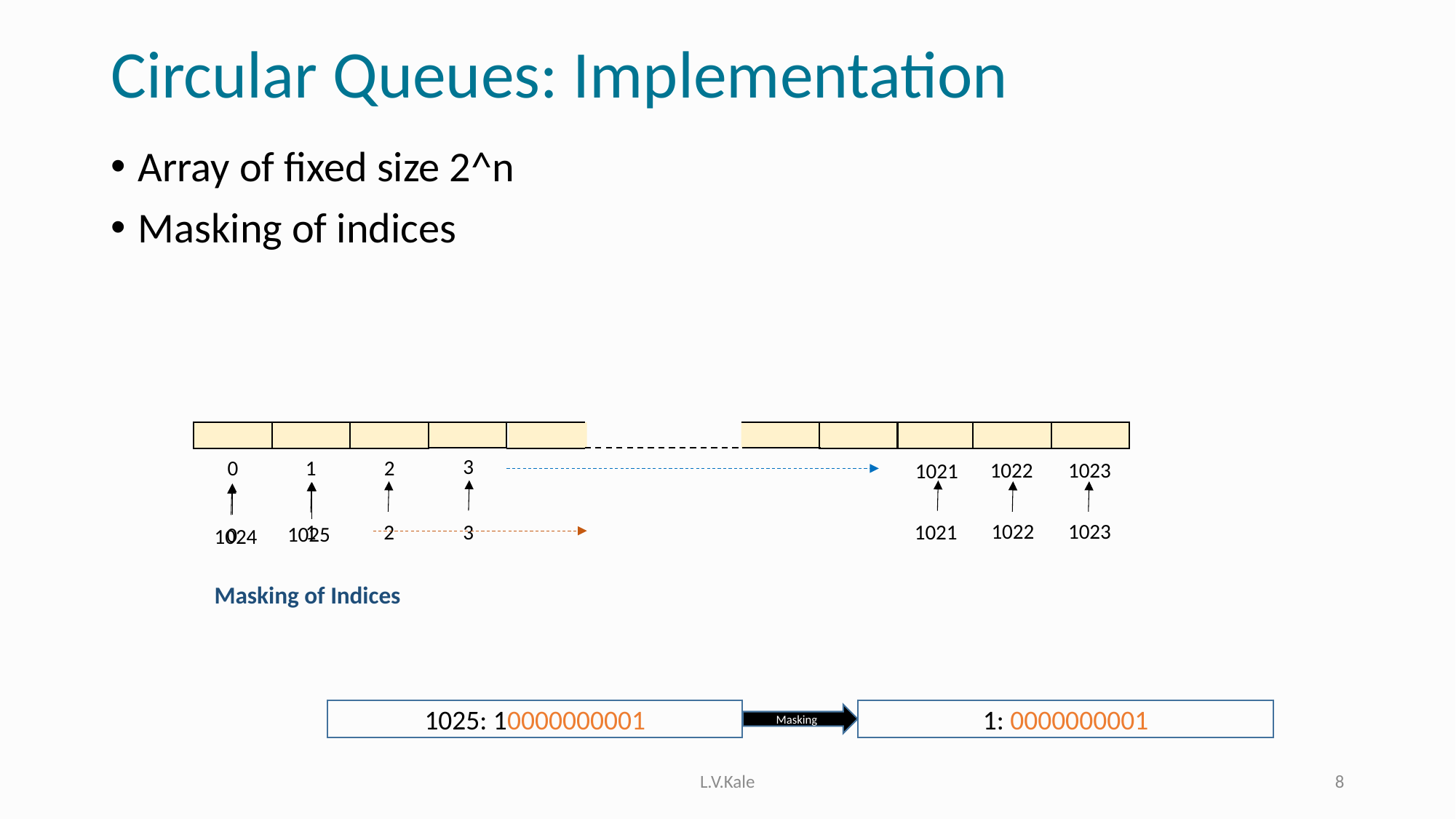

# Circular Queues: Implementation
Array of fixed size 2^n
Masking of indices

3
0
1
2
1022
1023
1021
1022
1023
3
1021
2
1
1025
0
1024
Masking of Indices
1025: 10000000001
1: 0000000001
Masking
L.V.Kale
8